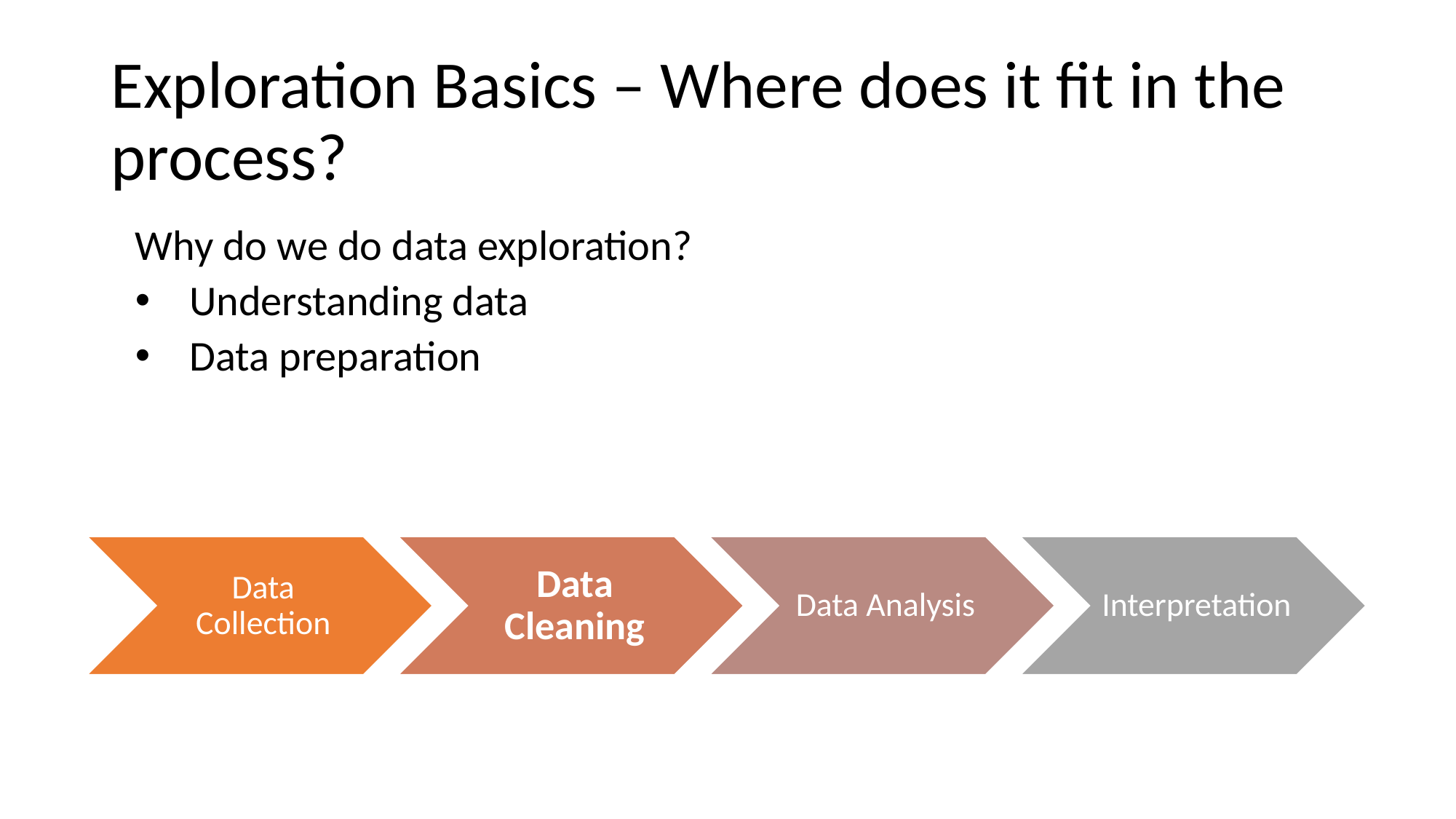

# Exploration Basics – Where does it fit in the process?
Why do we do data exploration?
Understanding data
Data preparation

Data Collection
Data Cleaning
Data Analysis
Interpretation